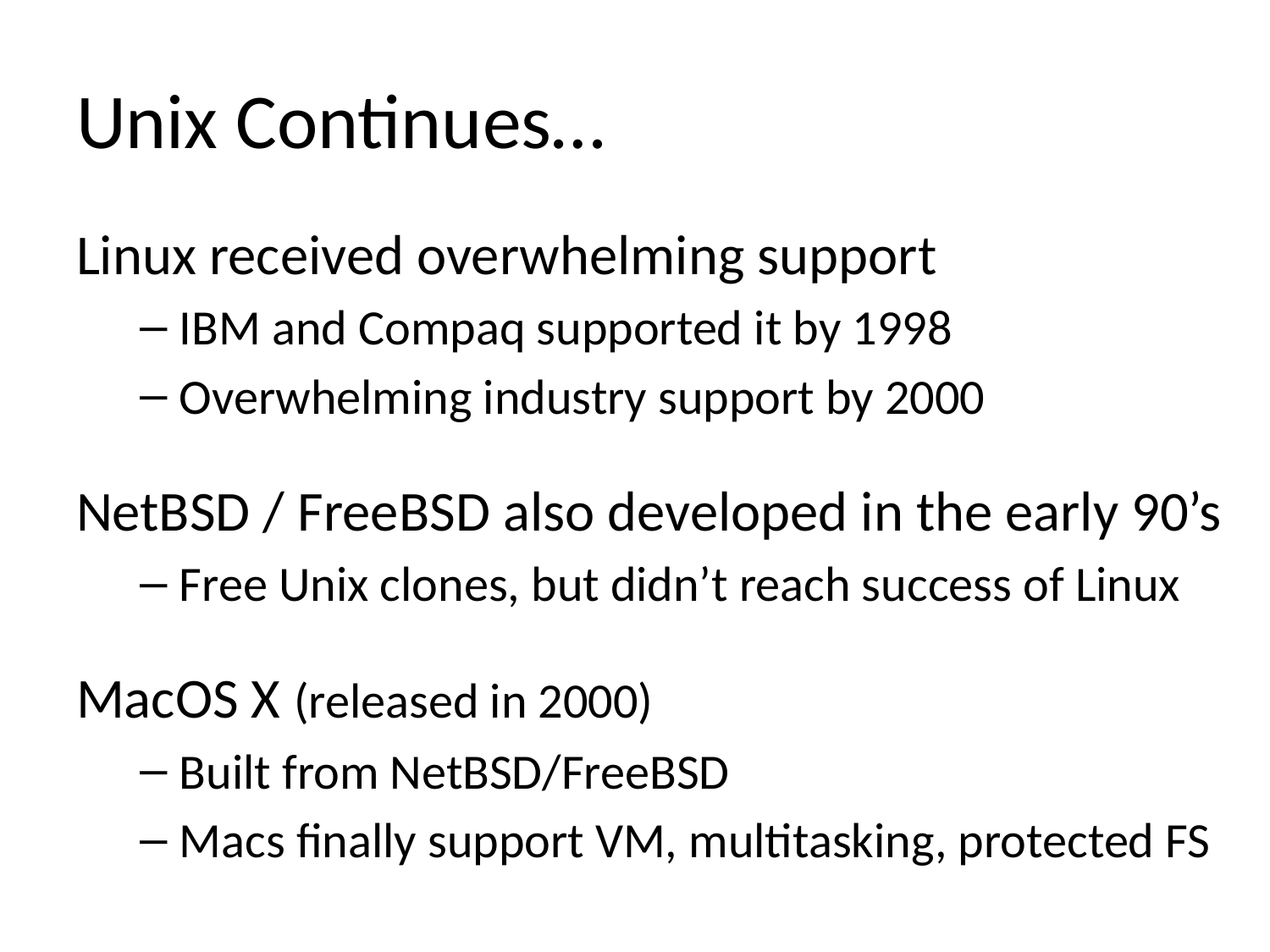

# Unix Continues…
Linux received overwhelming support
IBM and Compaq supported it by 1998
Overwhelming industry support by 2000

NetBSD / FreeBSD also developed in the early 90’s
Free Unix clones, but didn’t reach success of Linux

MacOS X (released in 2000)
Built from NetBSD/FreeBSD
Macs finally support VM, multitasking, protected FS